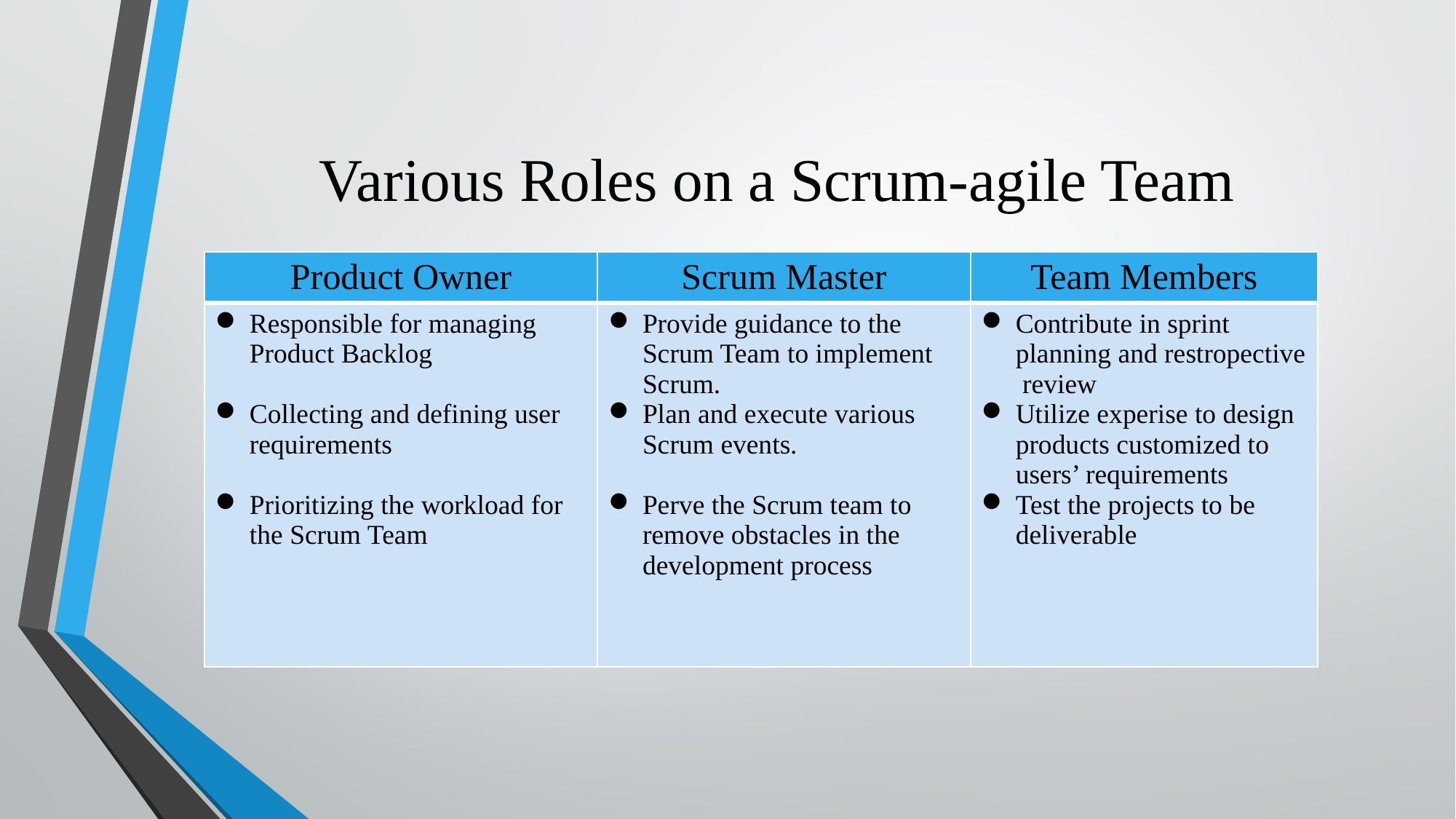

# Various Roles on a Scrum-agile Team
| Product Owner | Scrum Master | Team Members |
| --- | --- | --- |
| Responsible for managing Product Backlog Collecting and defining user requirements Prioritizing the workload for the Scrum Team | Provide guidance to the Scrum Team to implement Scrum. Plan and execute various Scrum events. Perve the Scrum team to remove obstacles in the development process | Contribute in sprint planning and restropective review Utilize experise to design products customized to users’ requirements Test the projects to be deliverable |